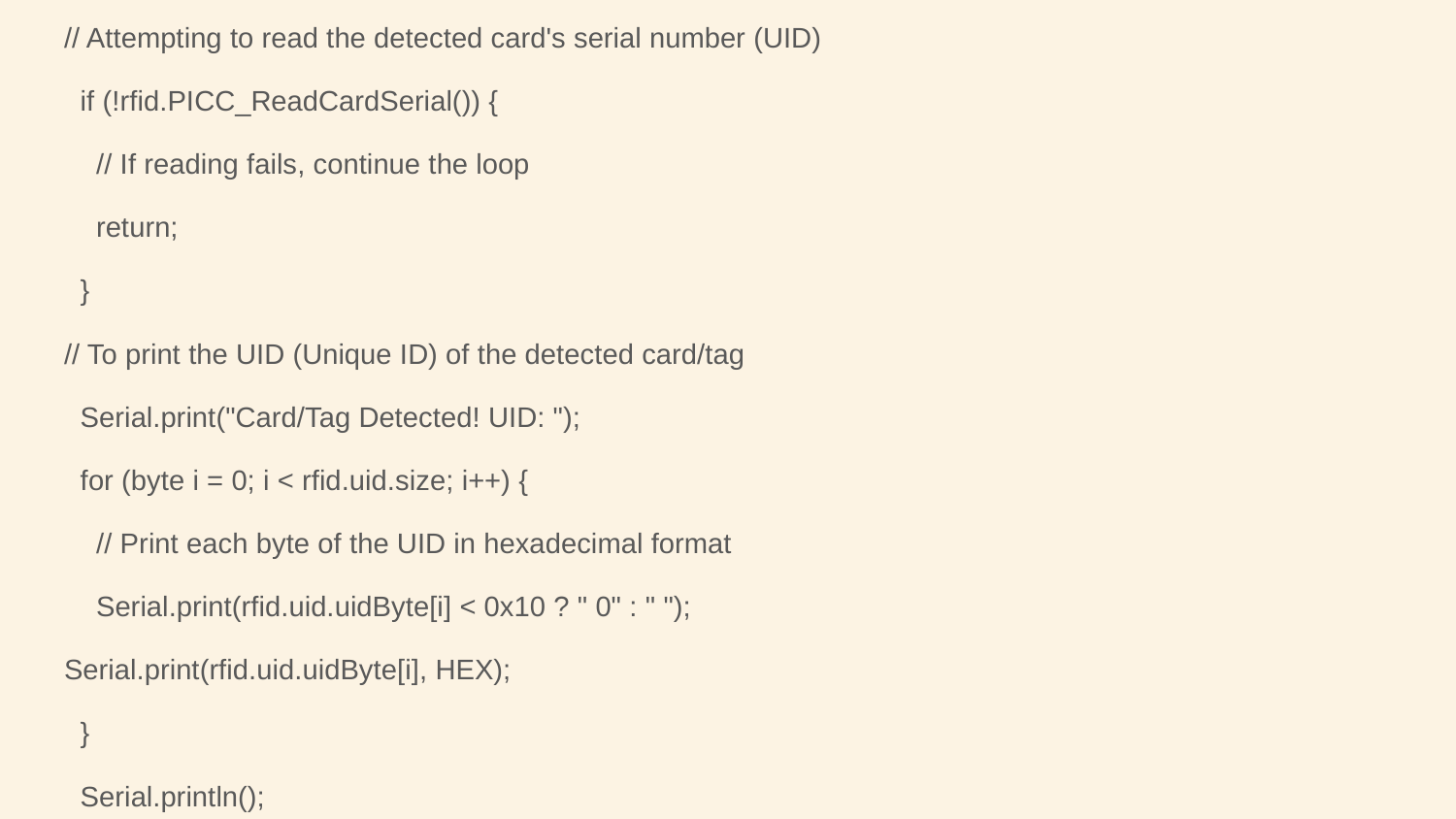

// Attempting to read the detected card's serial number (UID)
  if (!rfid.PICC_ReadCardSerial()) {
    // If reading fails, continue the loop
    return;
  }
// To print the UID (Unique ID) of the detected card/tag
  Serial.print("Card/Tag Detected! UID: ");
  for (byte i = 0; i < rfid.uid.size; i++) {
    // Print each byte of the UID in hexadecimal format
    Serial.print(rfid.uid.uidByte[i] < 0x10 ? " 0" : " ");
Serial.print(rfid.uid.uidByte[i], HEX);
  }
  Serial.println();